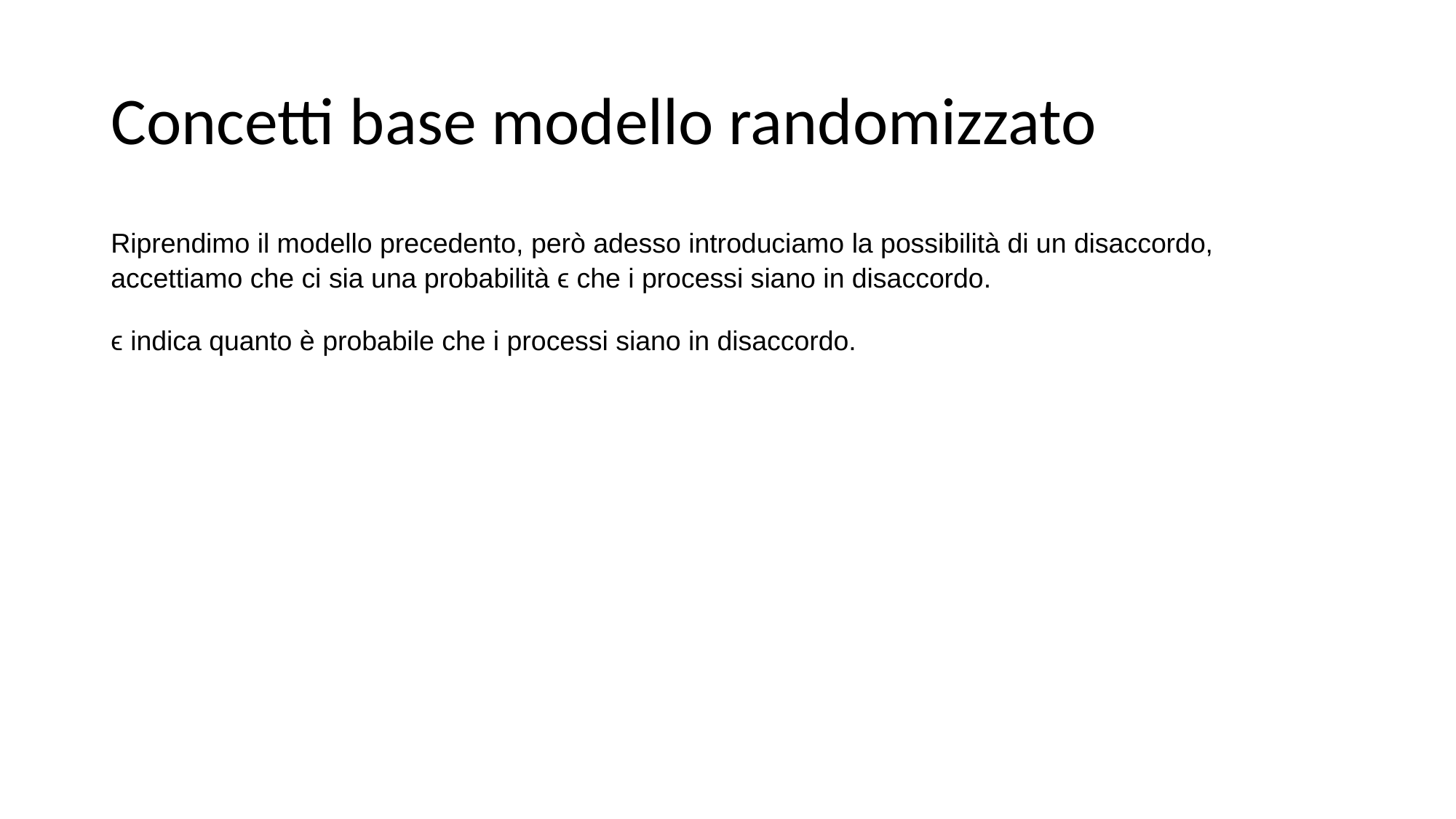

# Concetti base modello randomizzato
Riprendimo il modello precedento, però adesso introduciamo la possibilità di un disaccordo, accettiamo che ci sia una probabilità ϵ che i processi siano in disaccordo.
ϵ indica quanto è probabile che i processi siano in disaccordo.